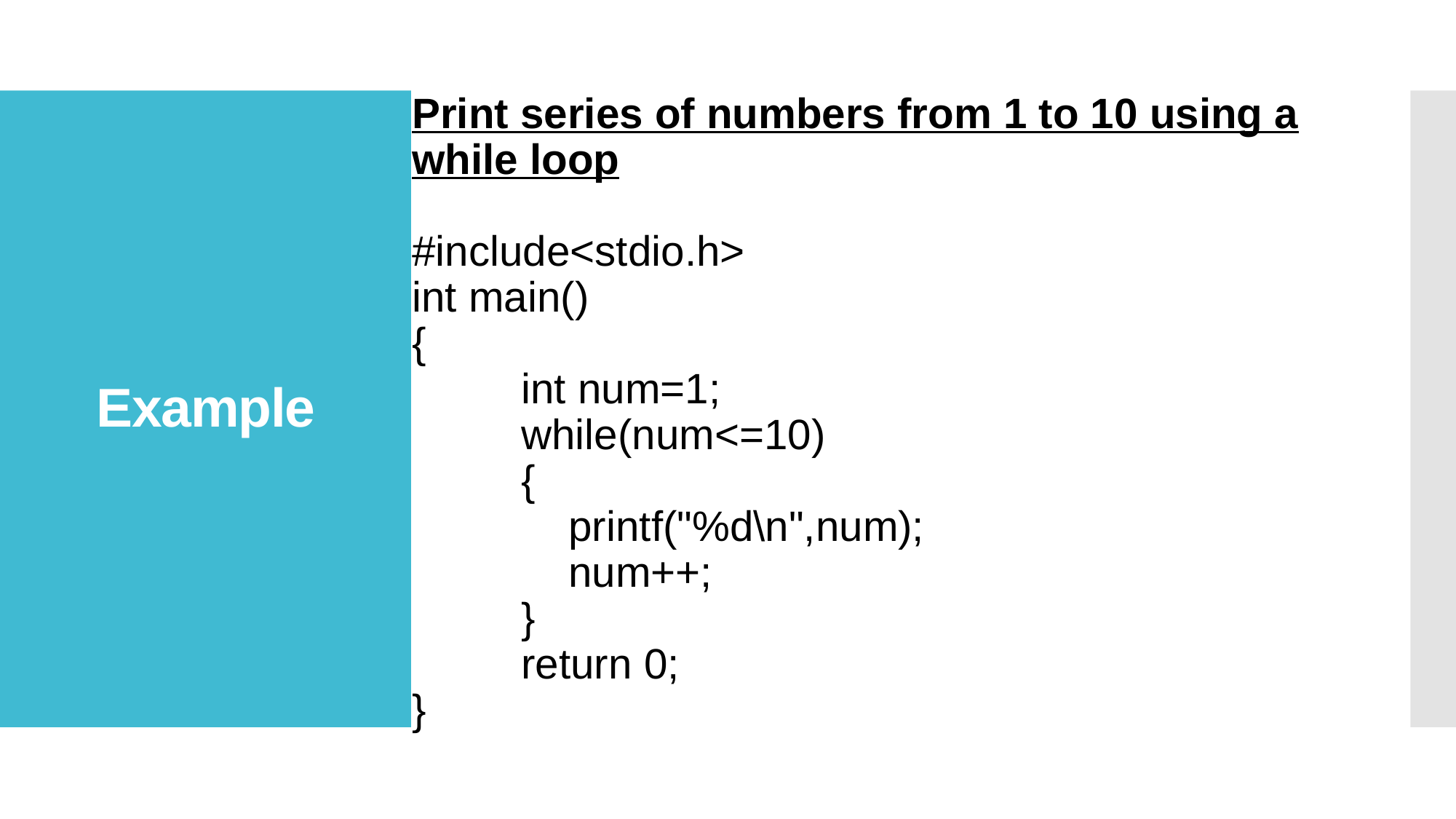

Print series of numbers from 1 to 10 using a while loop

#include<stdio.h>
int main()
{
	int num=1;
	while(num<=10)
	{
	    printf("%d\n",num);
	    num++;
	}
	return 0;
}
# Example